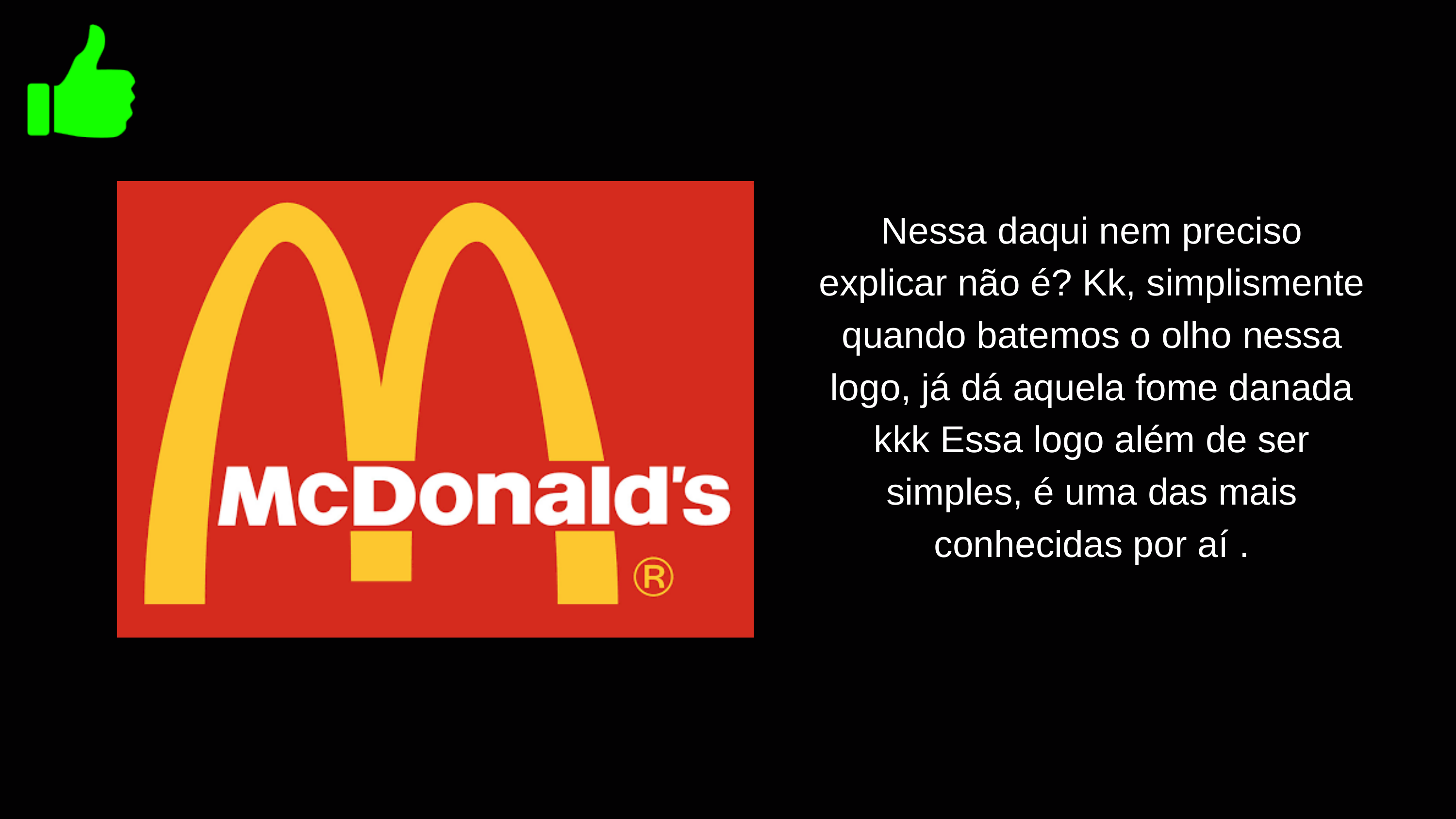

Nessa daqui nem preciso explicar não é? Kk, simplismente quando batemos o olho nessa logo, já dá aquela fome danada kkk Essa logo além de ser simples, é uma das mais conhecidas por aí .